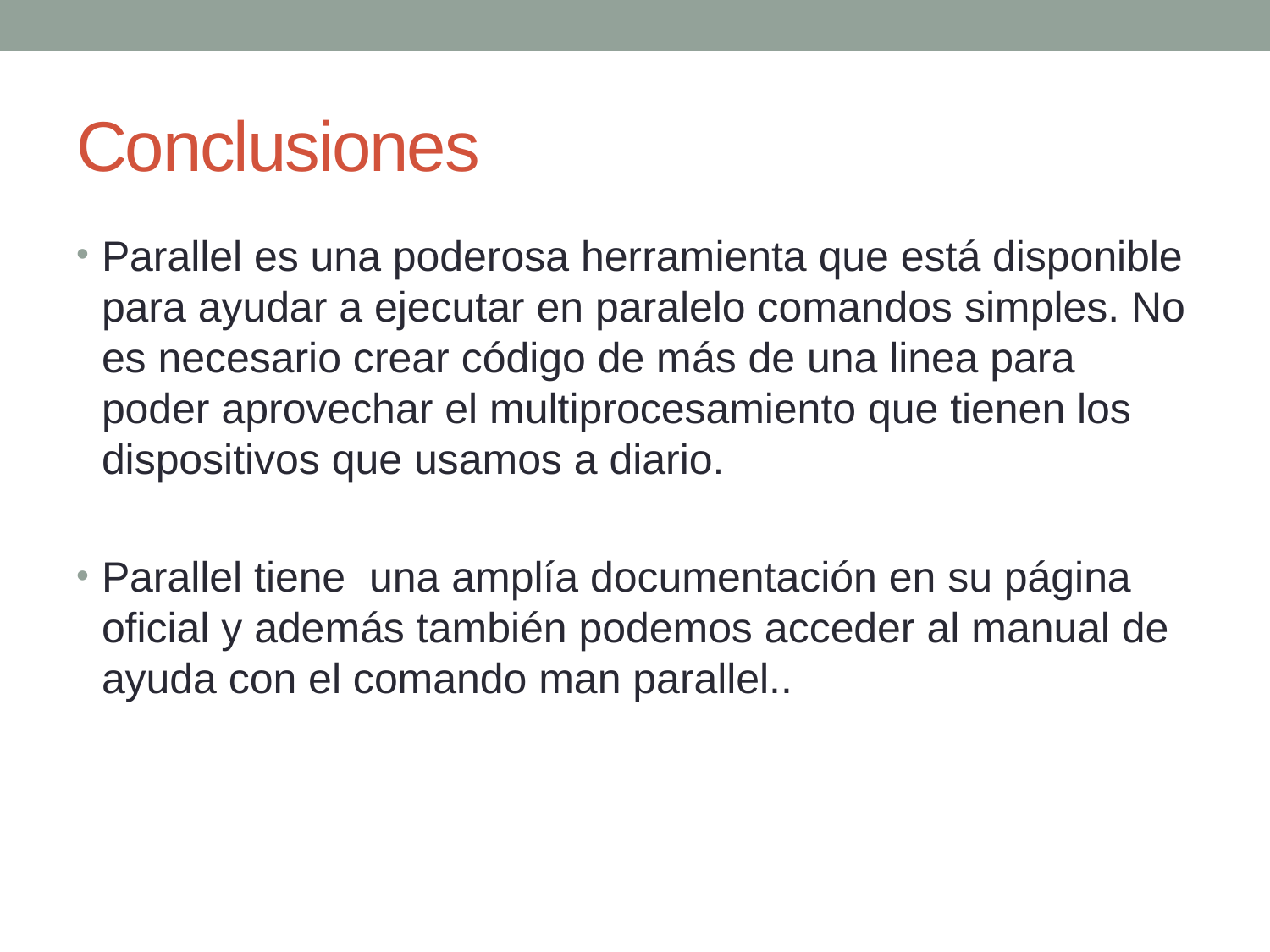

# Conclusiones
Parallel es una poderosa herramienta que está disponible para ayudar a ejecutar en paralelo comandos simples. No es necesario crear código de más de una linea para poder aprovechar el multiprocesamiento que tienen los dispositivos que usamos a diario.

Parallel tiene  una amplía documentación en su página oficial y además también podemos acceder al manual de ayuda con el comando man parallel..